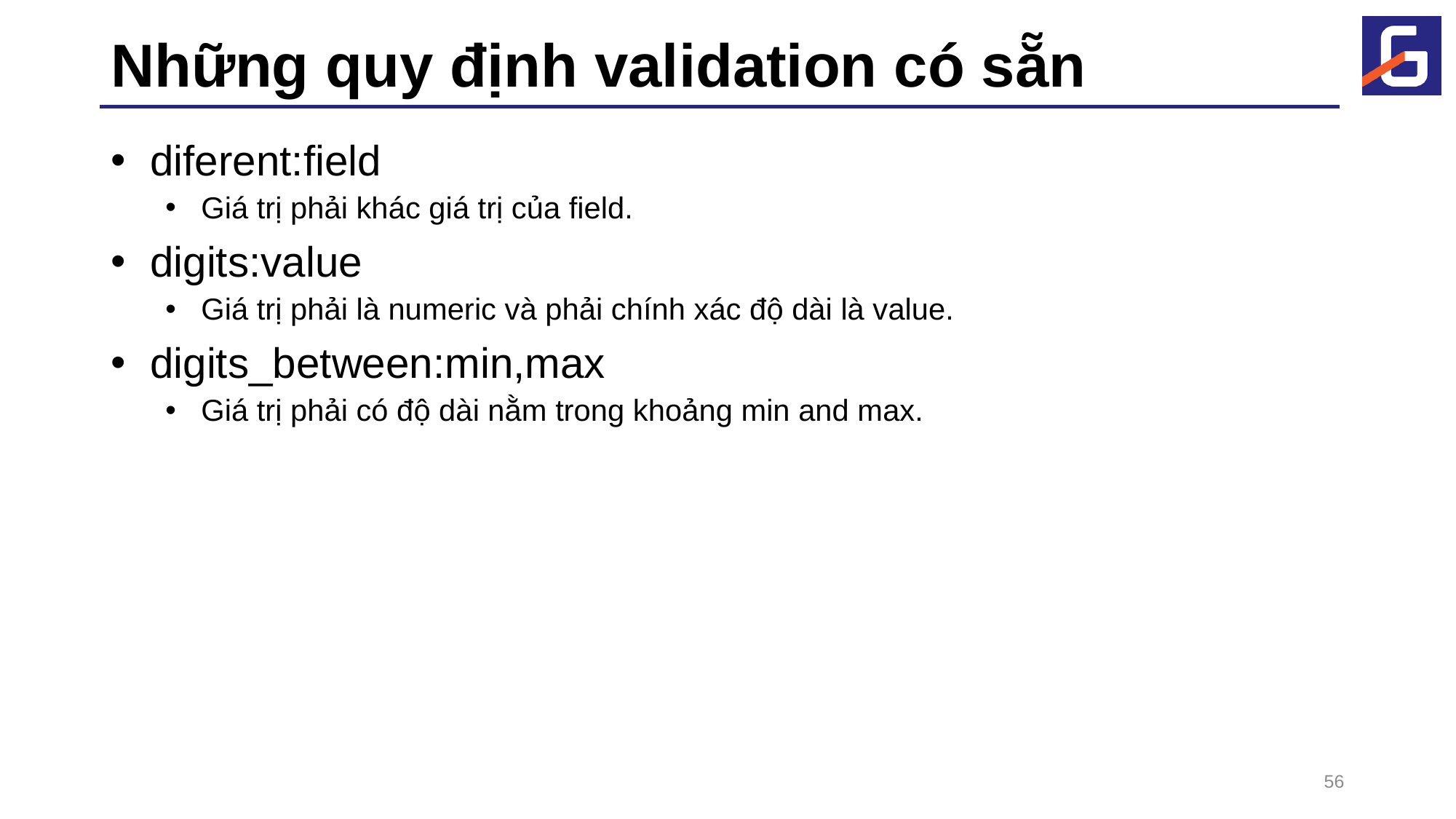

# Những quy định validation có sẵn
 diferent:field
 Giá trị phải khác giá trị của field.
 digits:value
 Giá trị phải là numeric và phải chính xác độ dài là value.
 digits_between:min,max
 Giá trị phải có độ dài nằm trong khoảng min and max.
56